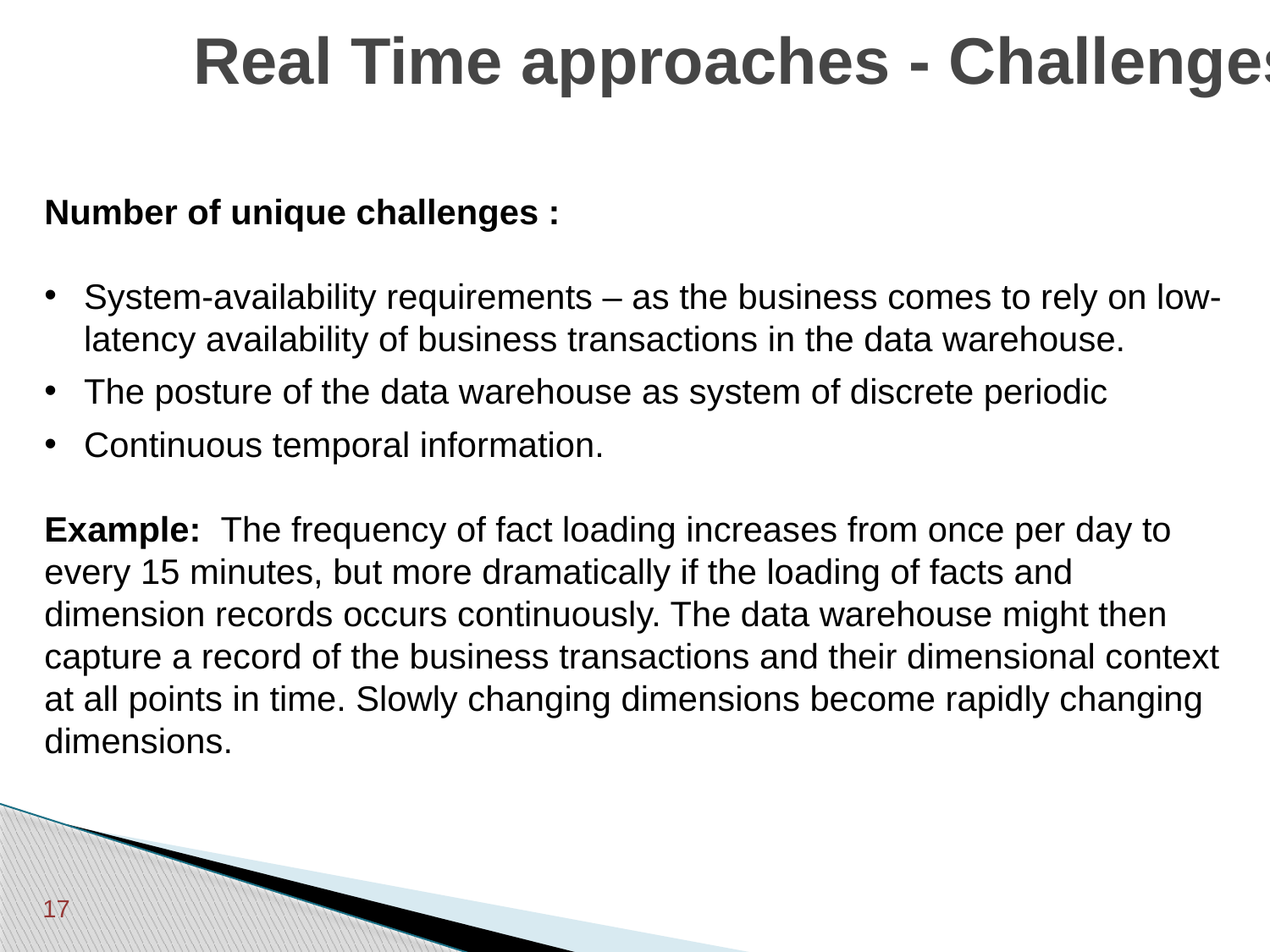

# Real Time approaches - Challenges
Number of unique challenges :
System-availability requirements – as the business comes to rely on low-latency availability of business transactions in the data warehouse.
The posture of the data warehouse as system of discrete periodic
Continuous temporal information.

Example:  The frequency of fact loading increases from once per day to every 15 minutes, but more dramatically if the loading of facts and dimension records occurs continuously. The data warehouse might then capture a record of the business transactions and their dimensional context at all points in time. Slowly changing dimensions become rapidly changing dimensions.
17